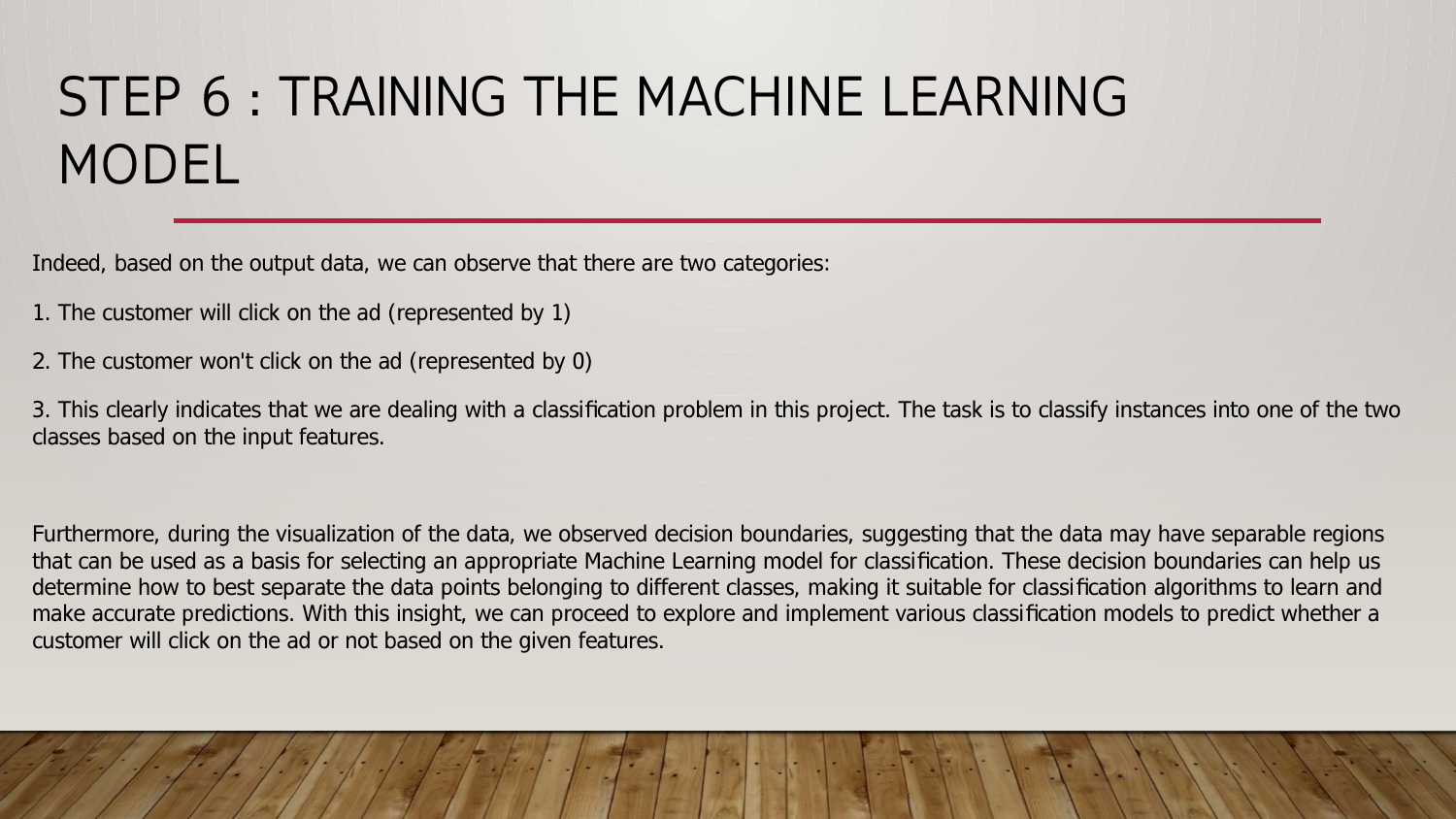

# Step 6 : Training the Machine Learning Model
Indeed, based on the output data, we can observe that there are two categories:
1. The customer will click on the ad (represented by 1)
2. The customer won't click on the ad (represented by 0)
3. This clearly indicates that we are dealing with a classification problem in this project. The task is to classify instances into one of the two classes based on the input features.

Furthermore, during the visualization of the data, we observed decision boundaries, suggesting that the data may have separable regions that can be used as a basis for selecting an appropriate Machine Learning model for classification. These decision boundaries can help us determine how to best separate the data points belonging to different classes, making it suitable for classification algorithms to learn and make accurate predictions. With this insight, we can proceed to explore and implement various classification models to predict whether a customer will click on the ad or not based on the given features.